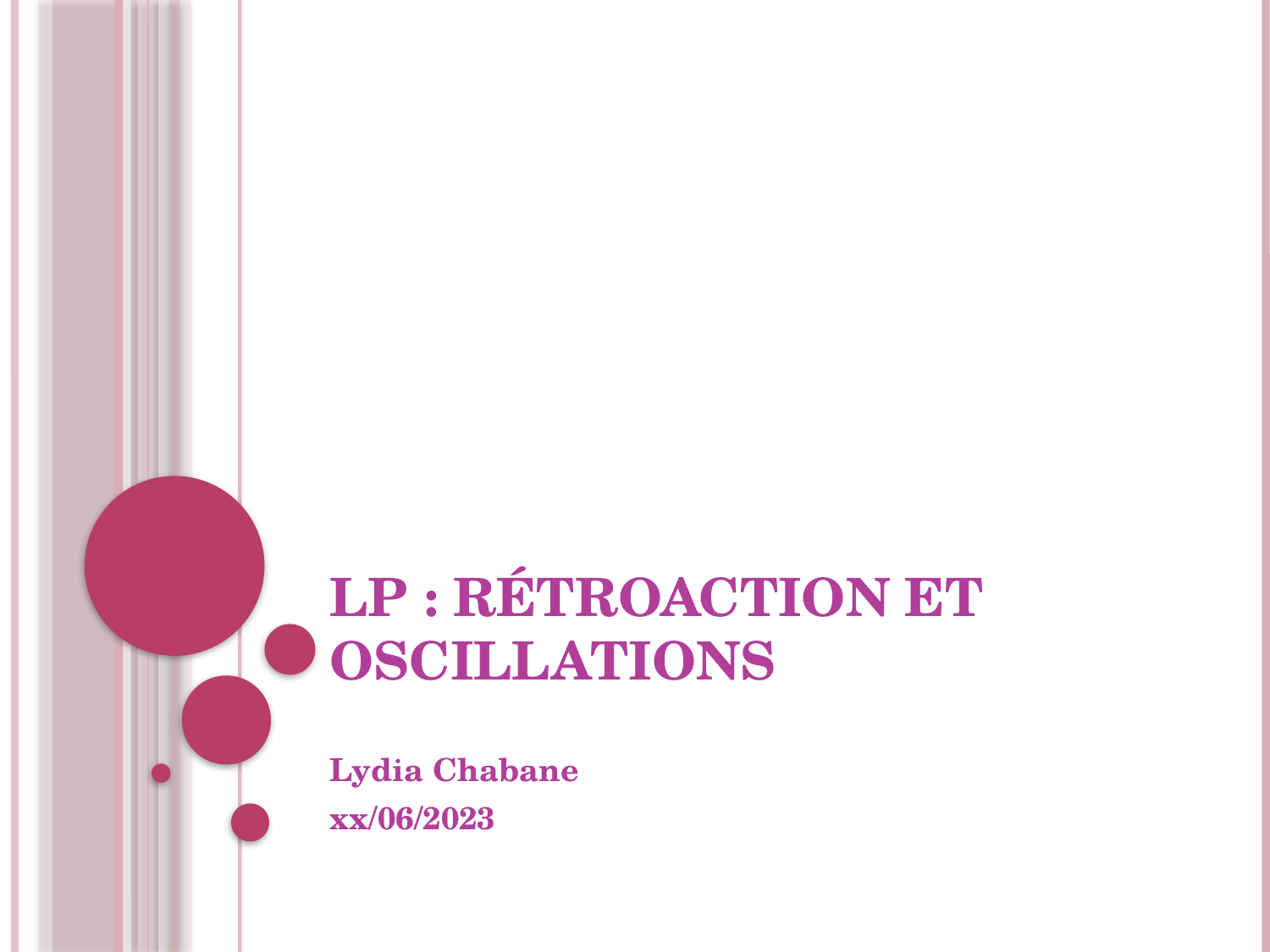

# LP : Rétroaction et oscillations

Lydia Chabane
xx/06/2023